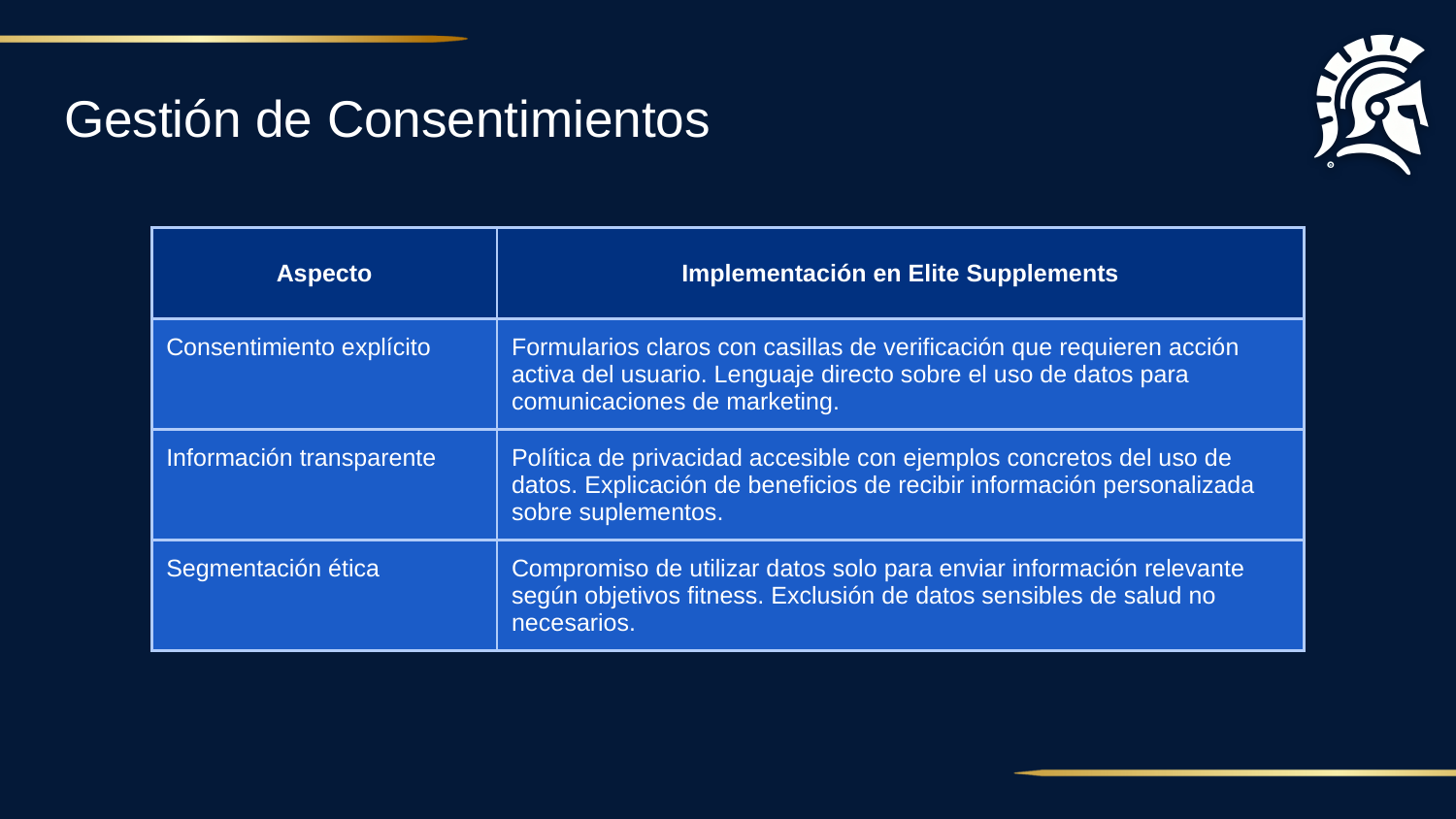

# Gestión de Consentimientos
| Aspecto | Implementación en Elite Supplements |
| --- | --- |
| Consentimiento explícito | Formularios claros con casillas de verificación que requieren acción activa del usuario. Lenguaje directo sobre el uso de datos para comunicaciones de marketing. |
| Información transparente | Política de privacidad accesible con ejemplos concretos del uso de datos. Explicación de beneficios de recibir información personalizada sobre suplementos. |
| Segmentación ética | Compromiso de utilizar datos solo para enviar información relevante según objetivos fitness. Exclusión de datos sensibles de salud no necesarios. |